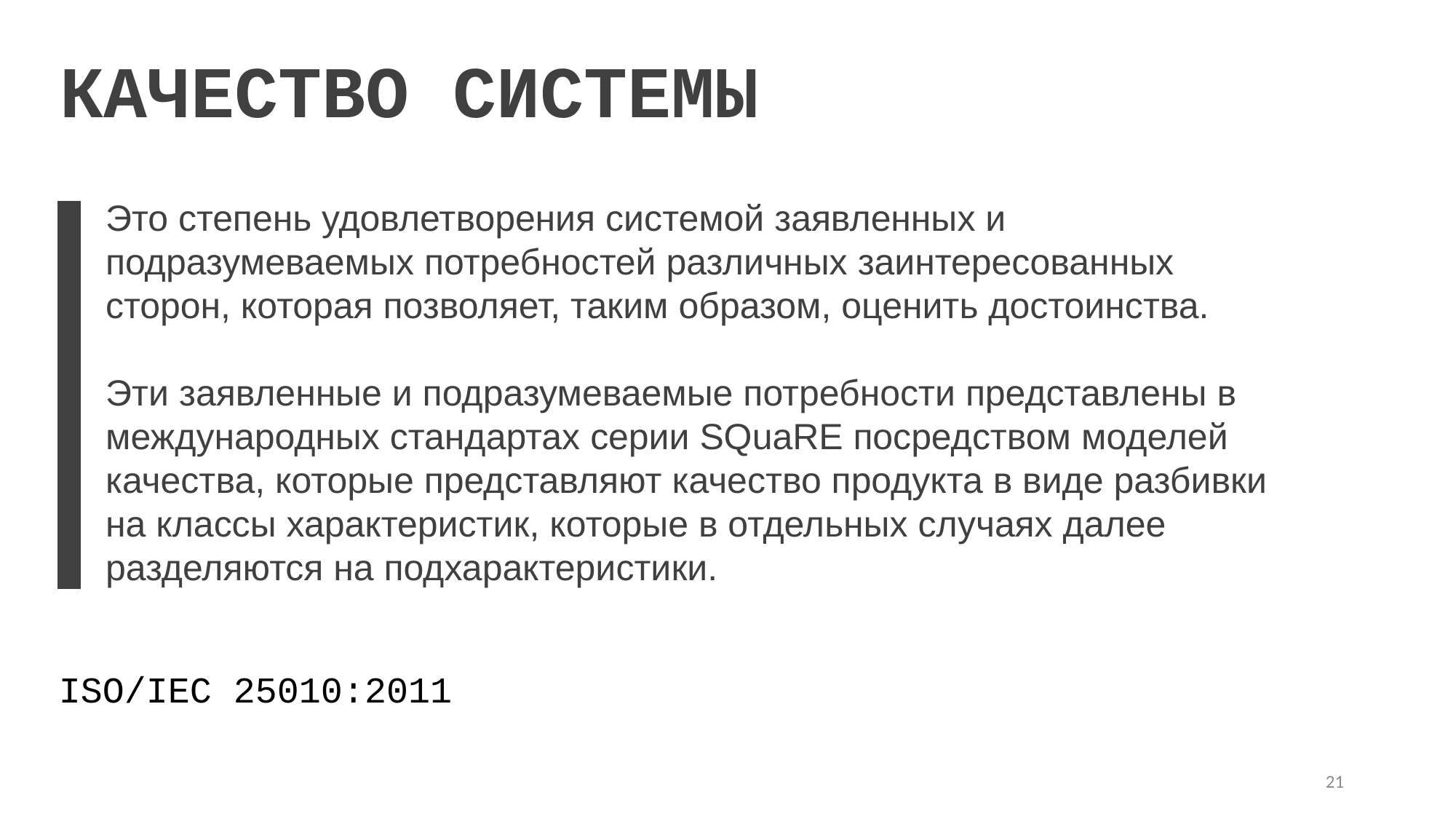

КАЧЕСТВО СИСТЕМЫ
Это степень удовлетворения системой заявленных и подразумеваемых потребностей различных заинтересованных сторон, которая позволяет, таким образом, оценить достоинства.

Эти заявленные и подразумеваемые потребности представлены в международных стандартах серии SQuaRE посредством моделей качества, которые представляют качество продукта в виде разбивки на классы характеристик, которые в отдельных случаях далее разделяются на подхарактеристики.

ISO/IEC 25010:2011
21